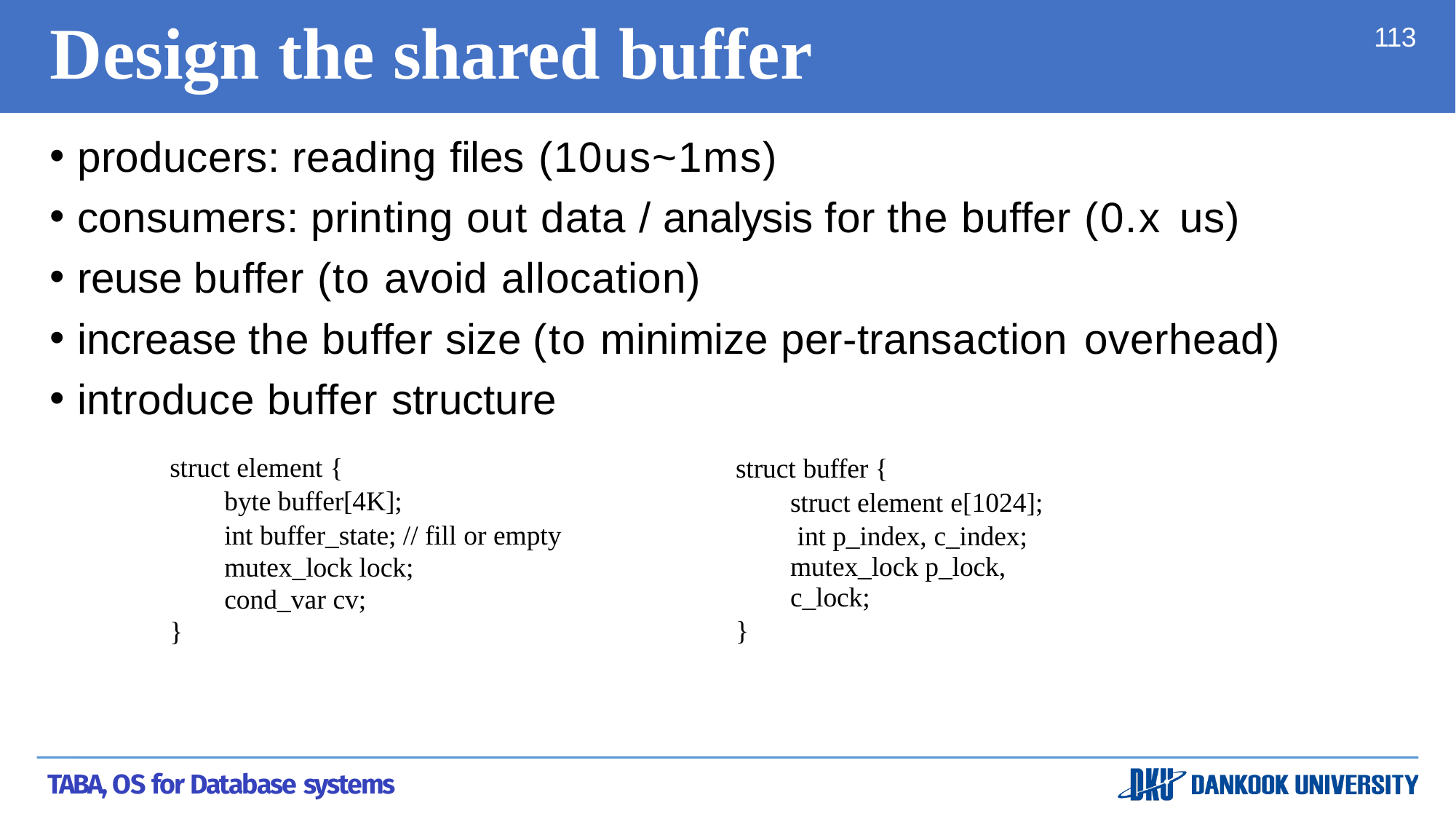

# Design the shared buffer
113
producers: reading files (10us~1ms)
consumers: printing out data / analysis for the buffer (0.x us)
reuse buffer (to avoid allocation)
increase the buffer size (to minimize per-transaction overhead)
introduce buffer structure
struct element {
byte buffer[4K];
int buffer_state; // fill or empty  mutex_lock lock;
cond_var cv;
}
struct buffer {
struct element e[1024];  int p_index, c_index;
mutex_lock p_lock, c_lock;
}
TABA, OS for Database systems